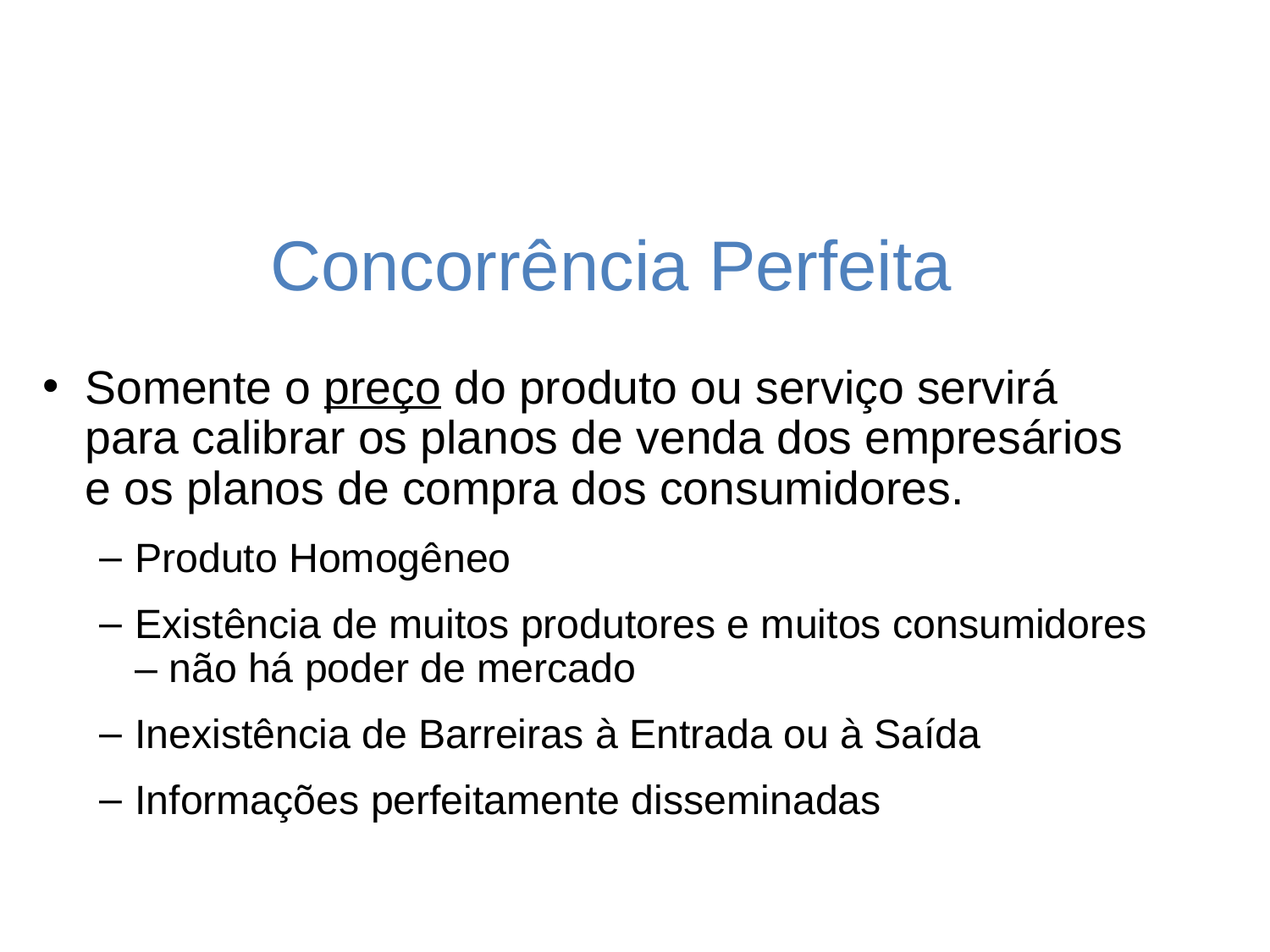

Concorrência Perfeita
Somente o preço do produto ou serviço servirá para calibrar os planos de venda dos empresários e os planos de compra dos consumidores.
Produto Homogêneo
Existência de muitos produtores e muitos consumidores – não há poder de mercado
Inexistência de Barreiras à Entrada ou à Saída
Informações perfeitamente disseminadas